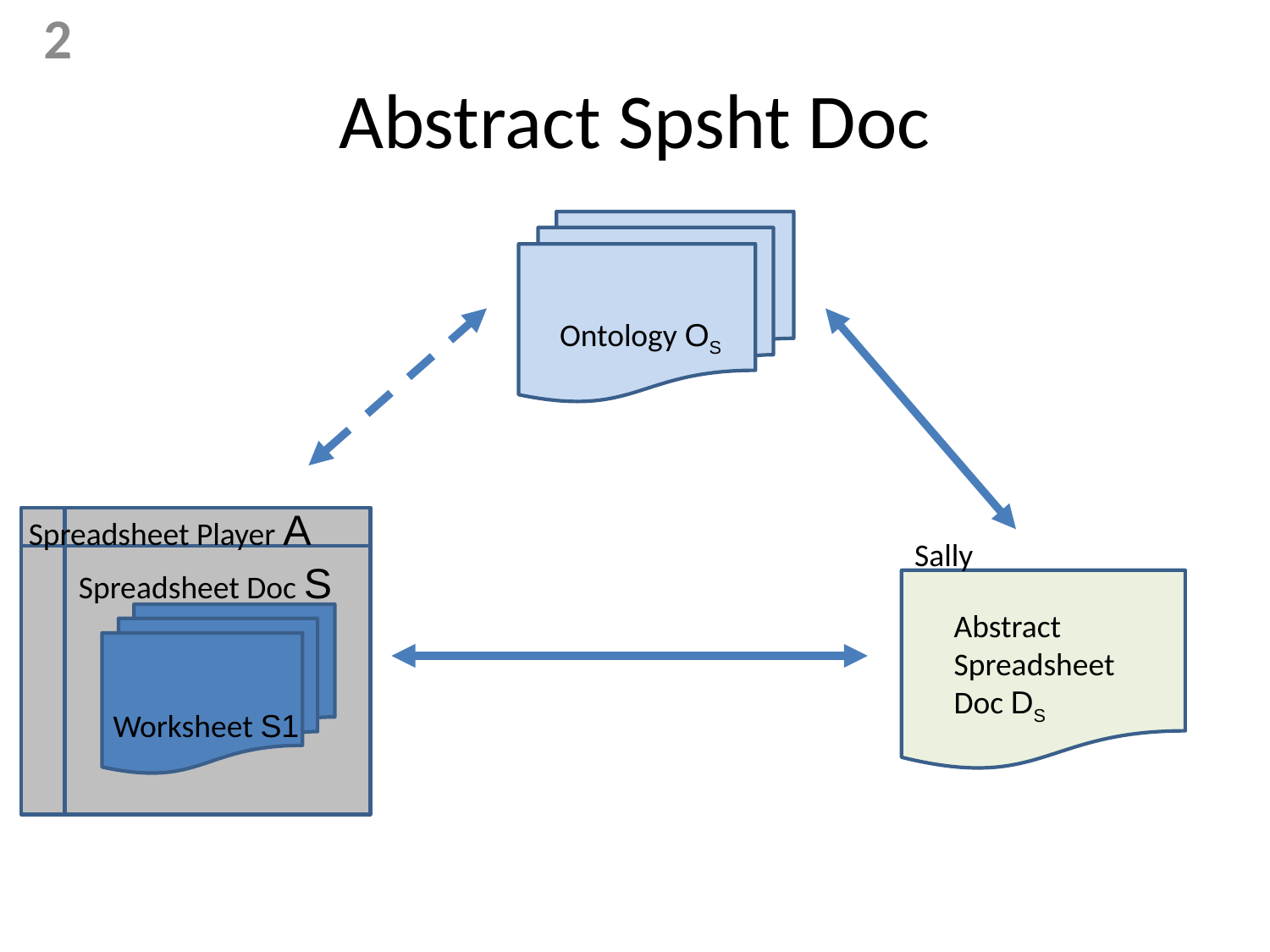

2
# Abstract Spsht Doc

Ontology OS
Spreadsheet Player A

Sally
Spreadsheet Doc S

Abstract Spreadsheet Doc DS

Worksheet S1